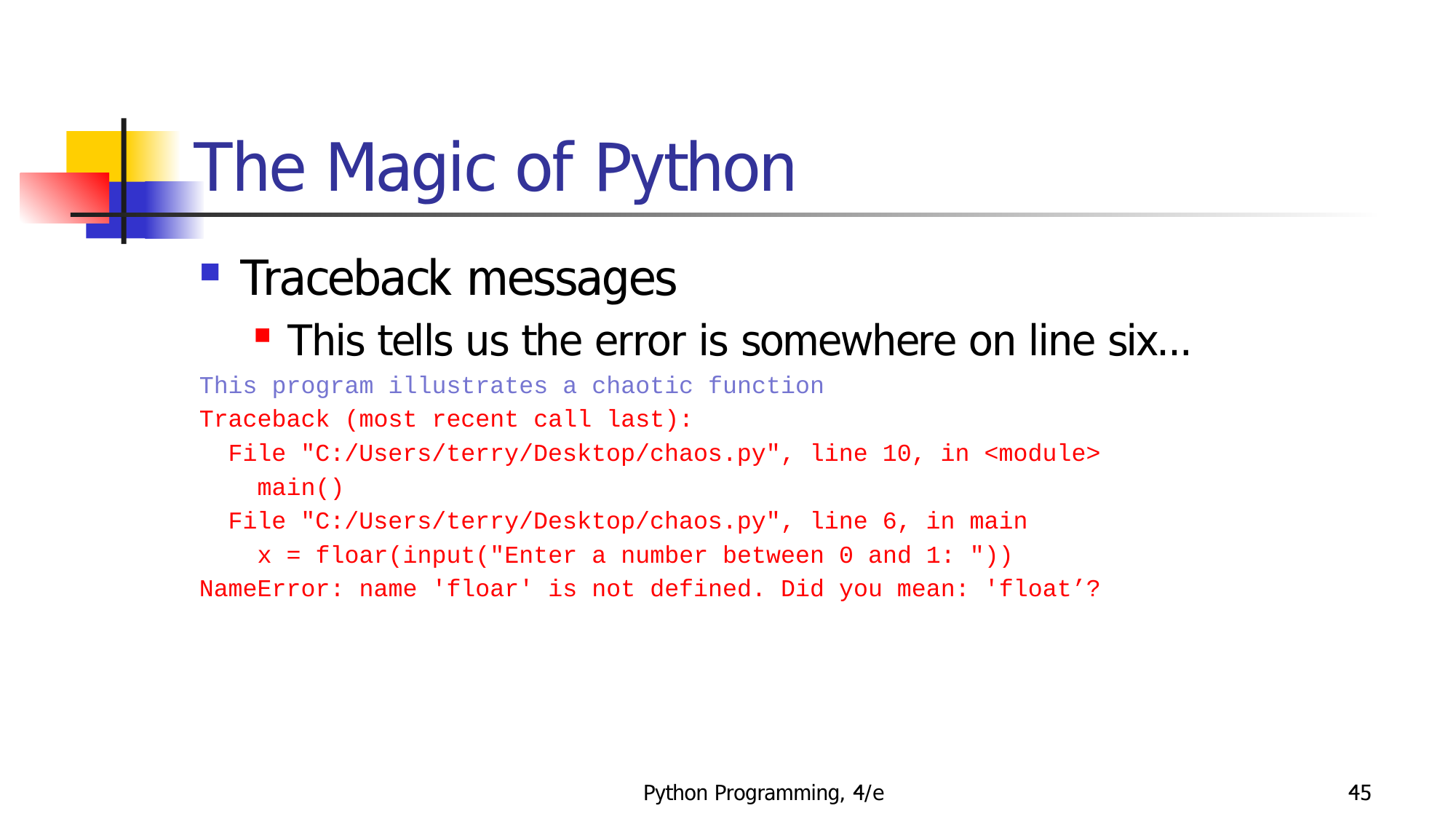

# The Magic of Python
Traceback messages
This tells us the error is somewhere on line six…
This program illustrates a chaotic function
Traceback (most recent call last):
  File "C:/Users/terry/Desktop/chaos.py", line 10, in <module>
    main()
  File "C:/Users/terry/Desktop/chaos.py", line 6, in main
    x = floar(input("Enter a number between 0 and 1: "))
NameError: name 'floar' is not defined. Did you mean: 'float’?

Python Programming, 4/e
45